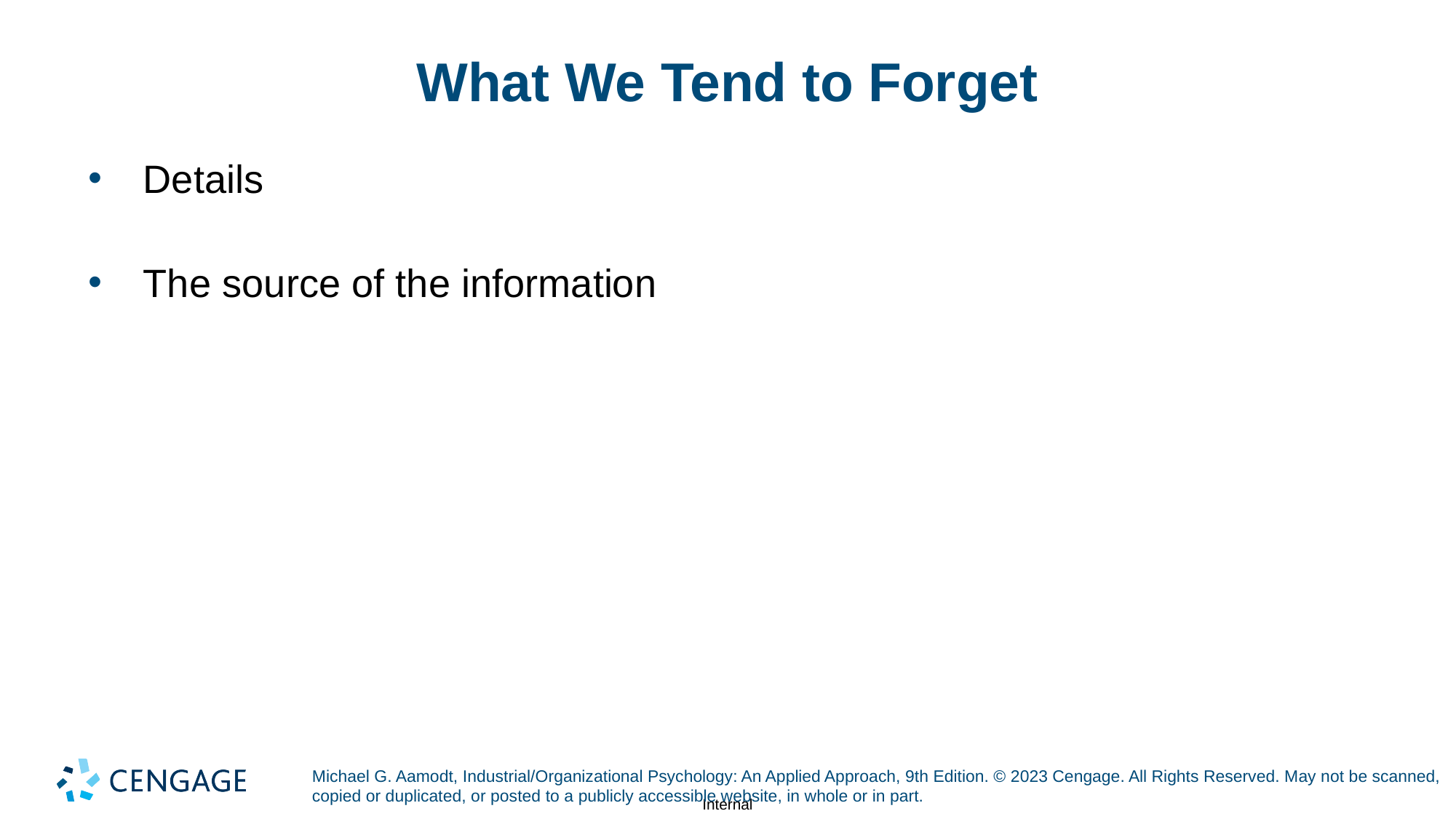

# What We Tend to Forget
Details
The source of the information